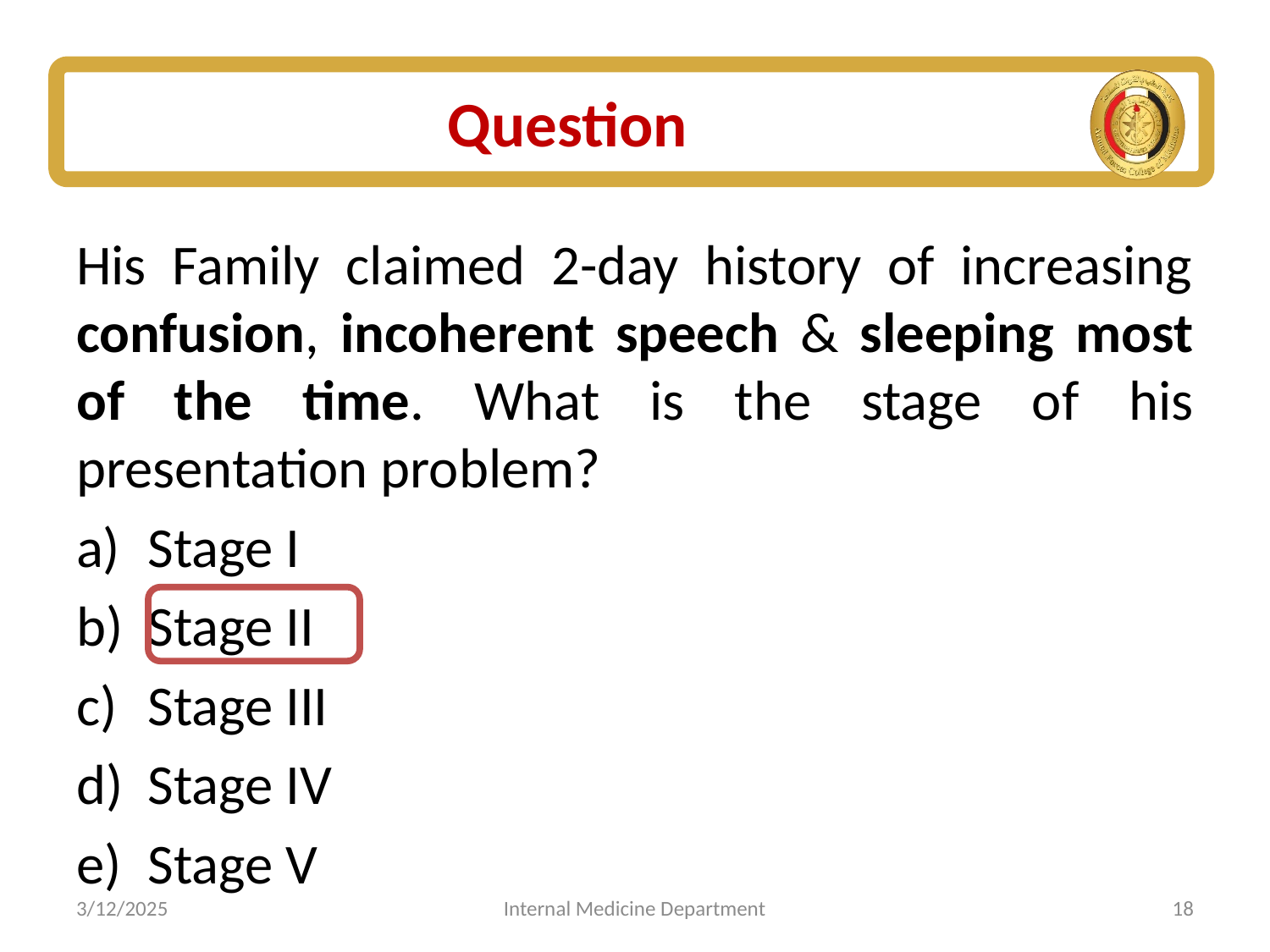

# Question
His Family claimed 2-day history of increasing confusion, incoherent speech & sleeping most of the time. What is the stage of his presentation problem?
Stage I
Stage II
Stage III
Stage IV
Stage V

3/12/2025
Internal Medicine Department
18